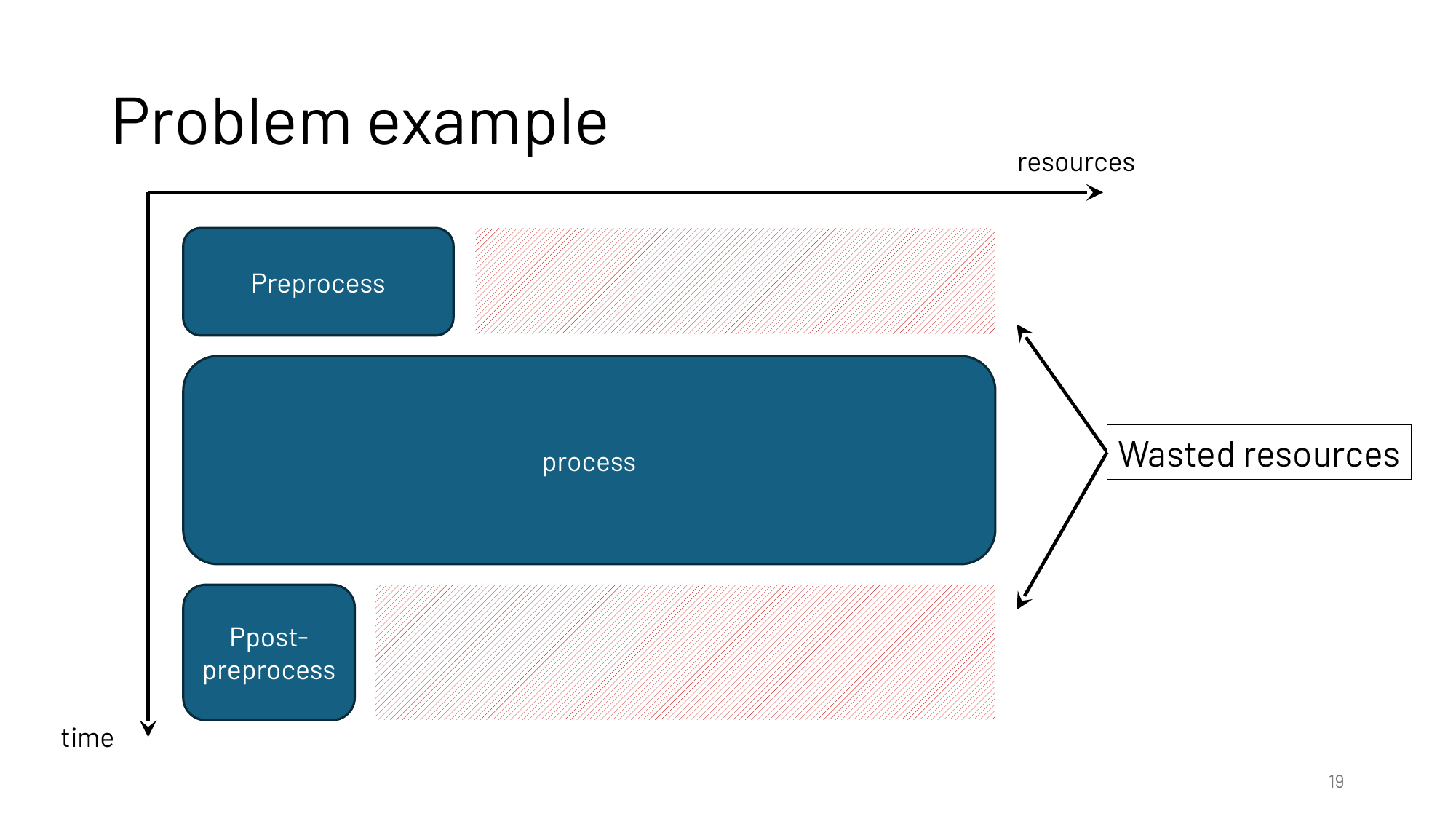

# Problem example
resources
Preprocess

Wasted resources
process

Ppost-preprocess
time
19